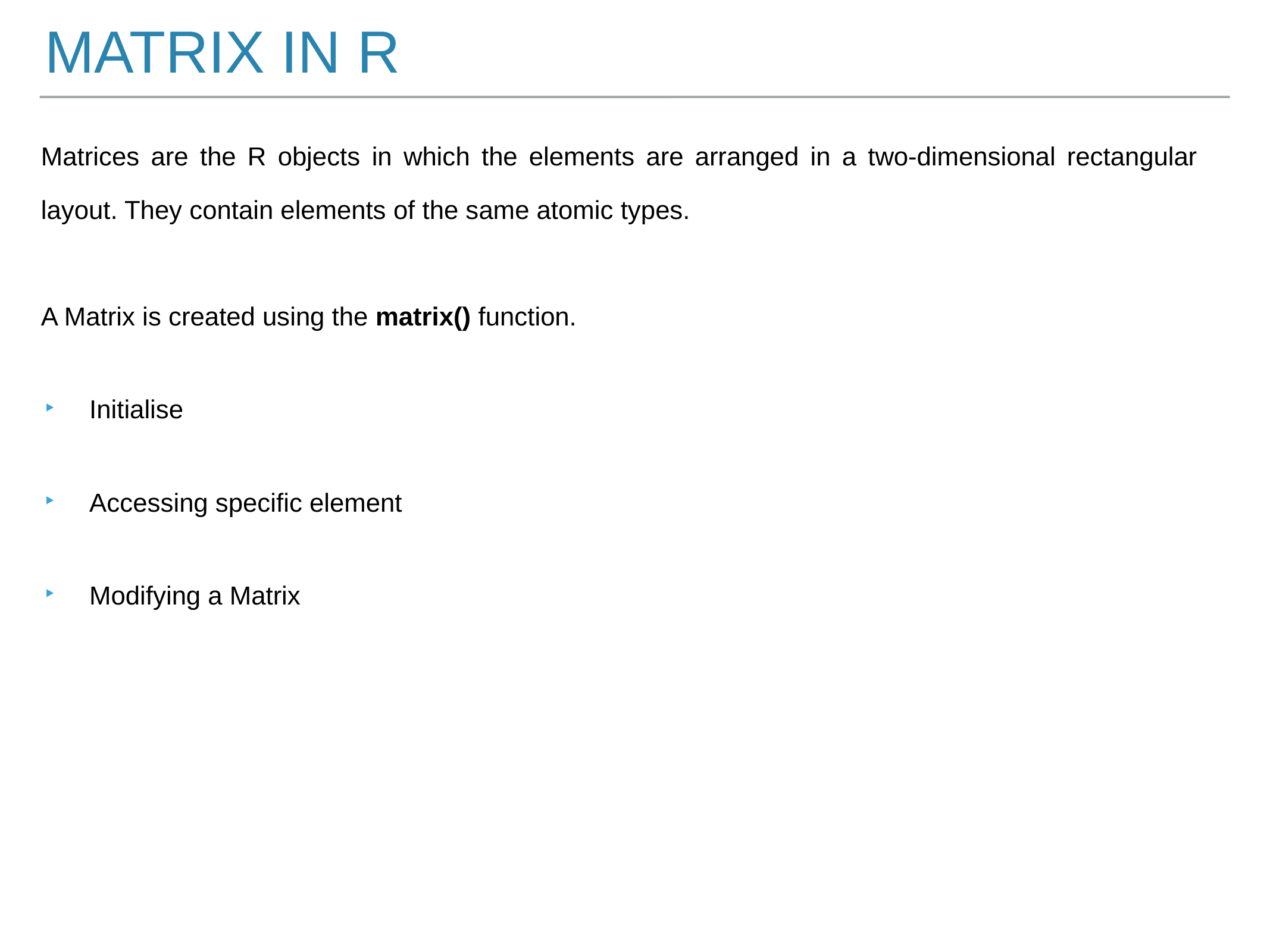

# Matrix in R
Matrices are the R objects in which the elements are arranged in a two-dimensional rectangular layout. They contain elements of the same atomic types.

A Matrix is created using the matrix() function.
Initialise
Accessing specific element
Modifying a Matrix